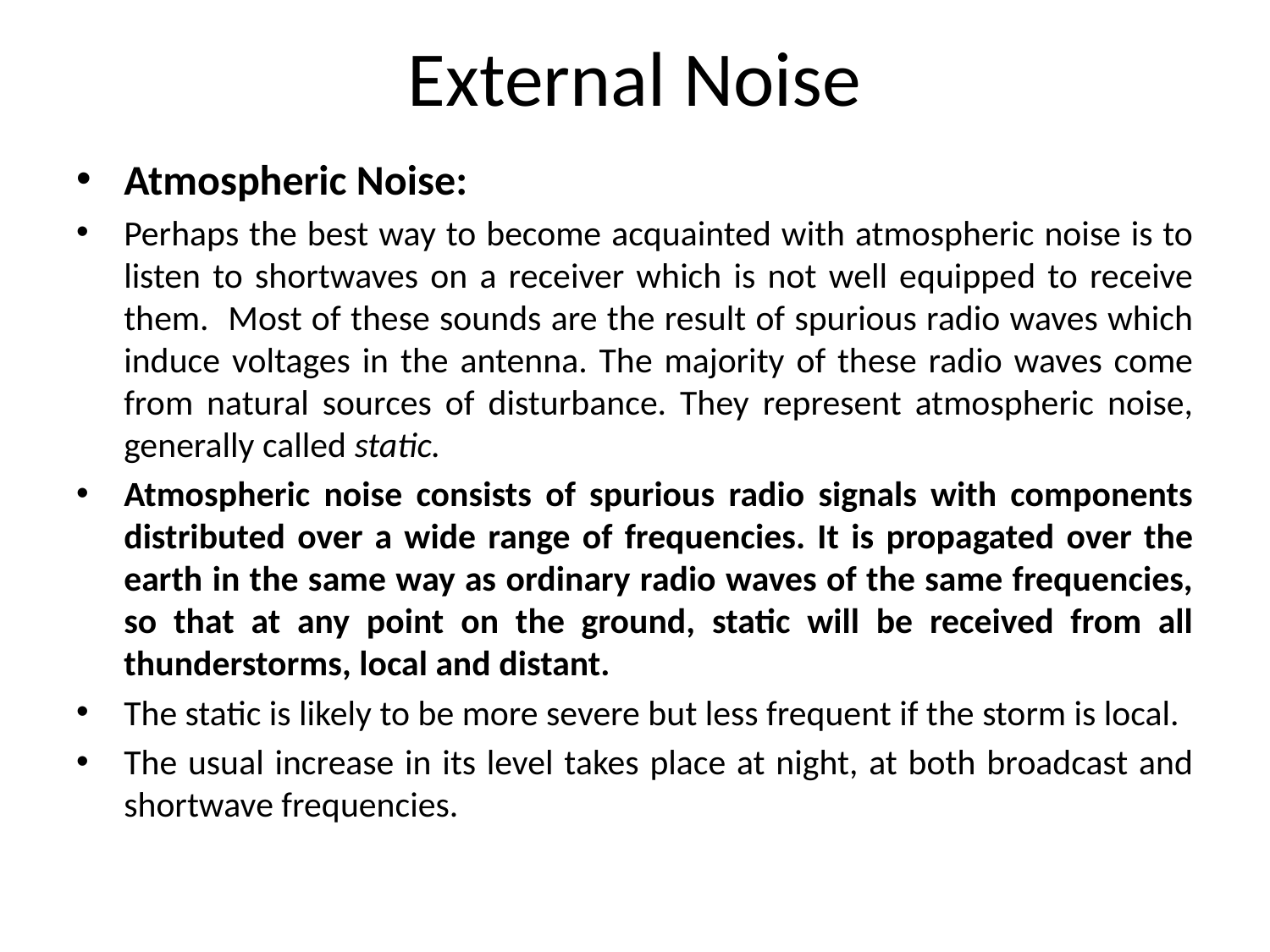

# External Noise
Atmospheric Noise:
Perhaps the best way to become acquainted with atmospheric noise is to listen to shortwaves on a receiver which is not well equipped to receive them.  Most of these sounds are the result of spurious radio waves which induce voltages in the antenna. The majority of these radio waves come from natural sources of disturbance. They represent atmospheric noise, generally called static.
Atmospheric noise consists of spurious radio signals with components distributed over a wide range of frequencies. It is propagated over the earth in the same way as ordinary radio waves of the same frequencies, so that at any point on the ground, static will be received from all thunderstorms, local and distant.
The static is likely to be more severe but less frequent if the storm is local.
The usual increase in its level takes place at night, at both broadcast and shortwave frequencies.